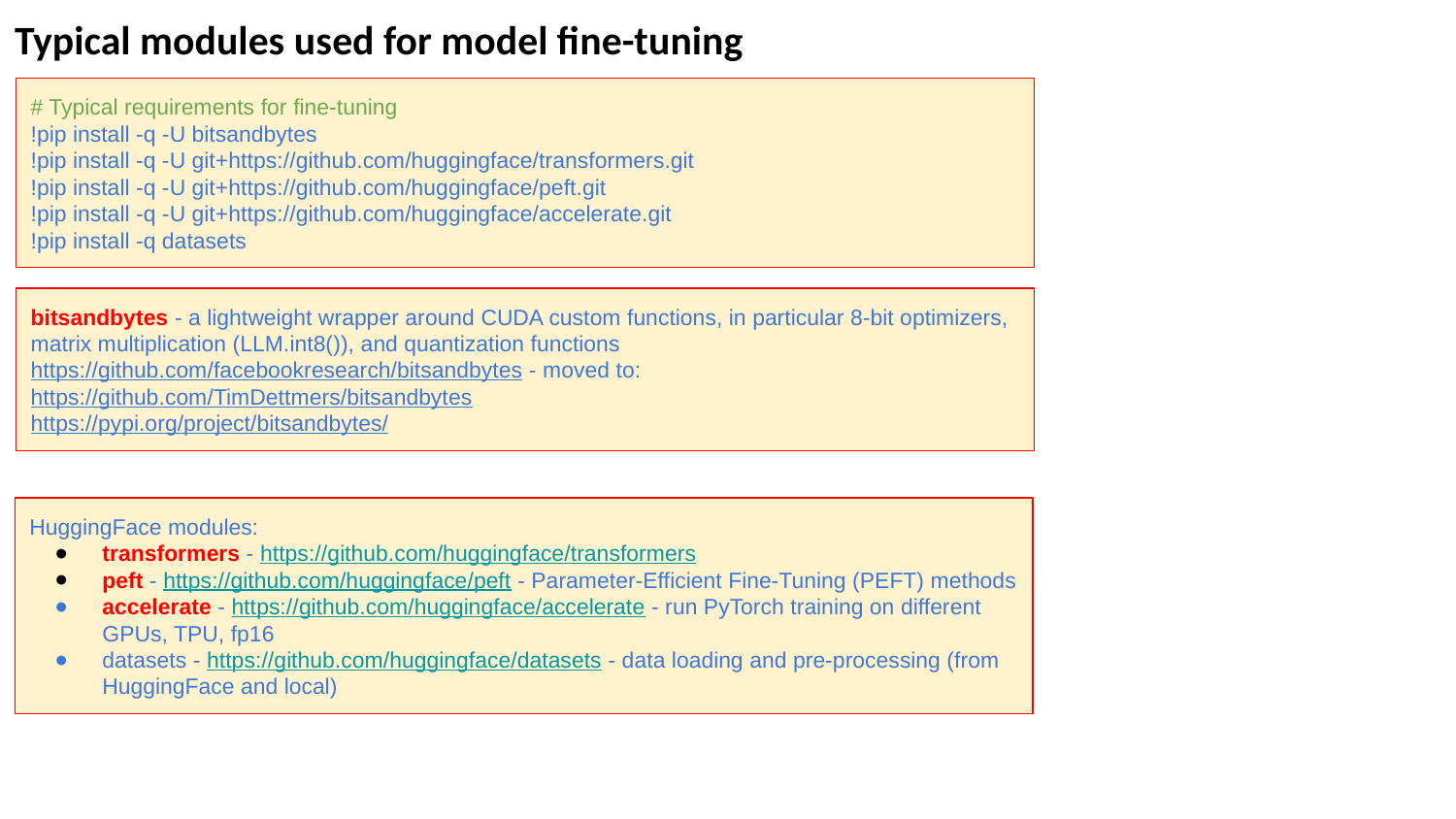

Typical modules used for model fine-tuning
# Typical requirements for fine-tuning
!pip install -q -U bitsandbytes
!pip install -q -U git+https://github.com/huggingface/transformers.git
!pip install -q -U git+https://github.com/huggingface/peft.git
!pip install -q -U git+https://github.com/huggingface/accelerate.git
!pip install -q datasets
bitsandbytes - a lightweight wrapper around CUDA custom functions, in particular 8-bit optimizers, matrix multiplication (LLM.int8()), and quantization functions
https://github.com/facebookresearch/bitsandbytes - moved to:
https://github.com/TimDettmers/bitsandbytes
https://pypi.org/project/bitsandbytes/
HuggingFace modules:
transformers - https://github.com/huggingface/transformers
peft - https://github.com/huggingface/peft - Parameter-Efficient Fine-Tuning (PEFT) methods
accelerate - https://github.com/huggingface/accelerate - run PyTorch training on different GPUs, TPU, fp16
datasets - https://github.com/huggingface/datasets - data loading and pre-processing (from HuggingFace and local)